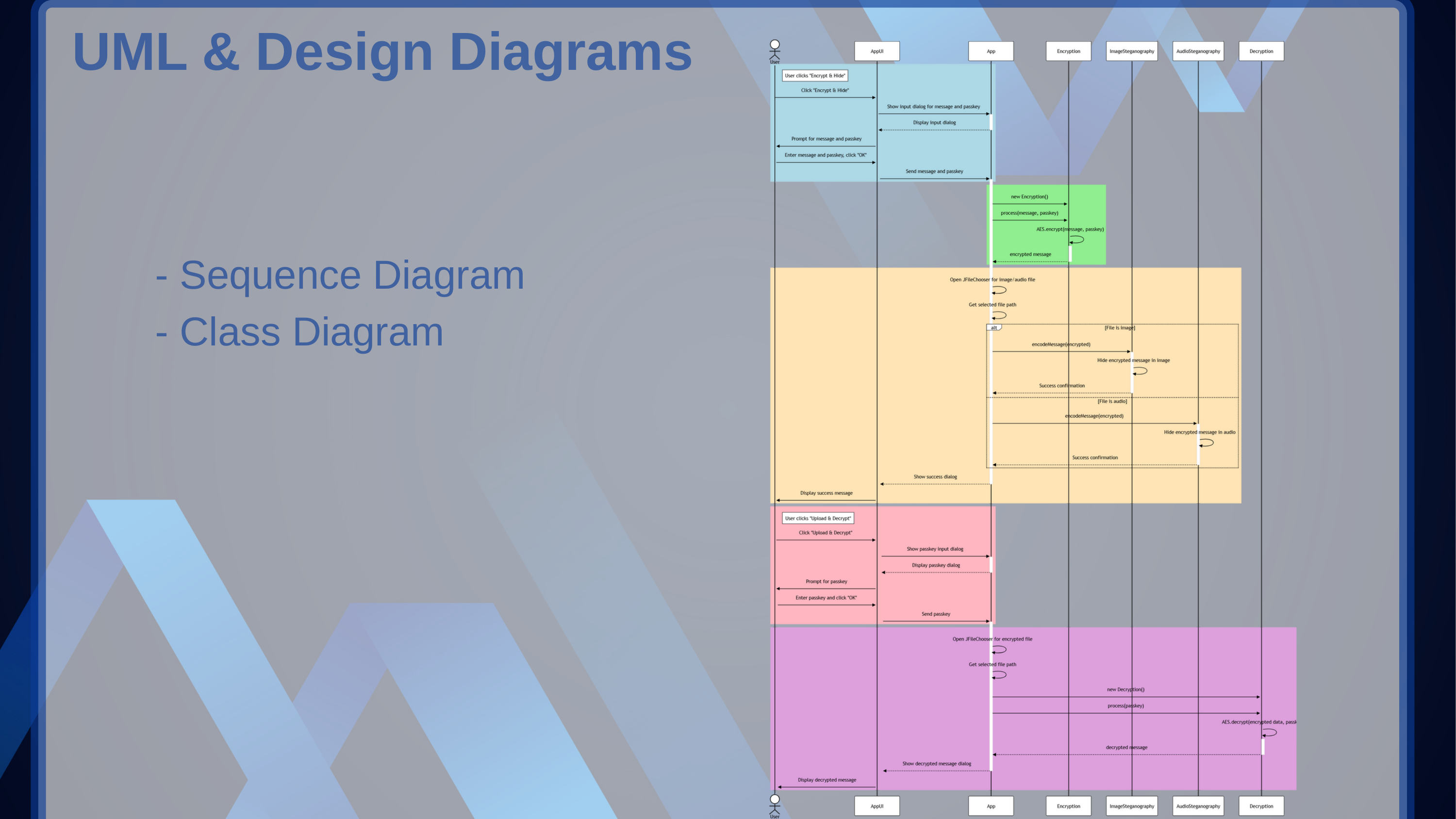

UML & Design Diagrams

          - Sequence Diagram
          - Class Diagram